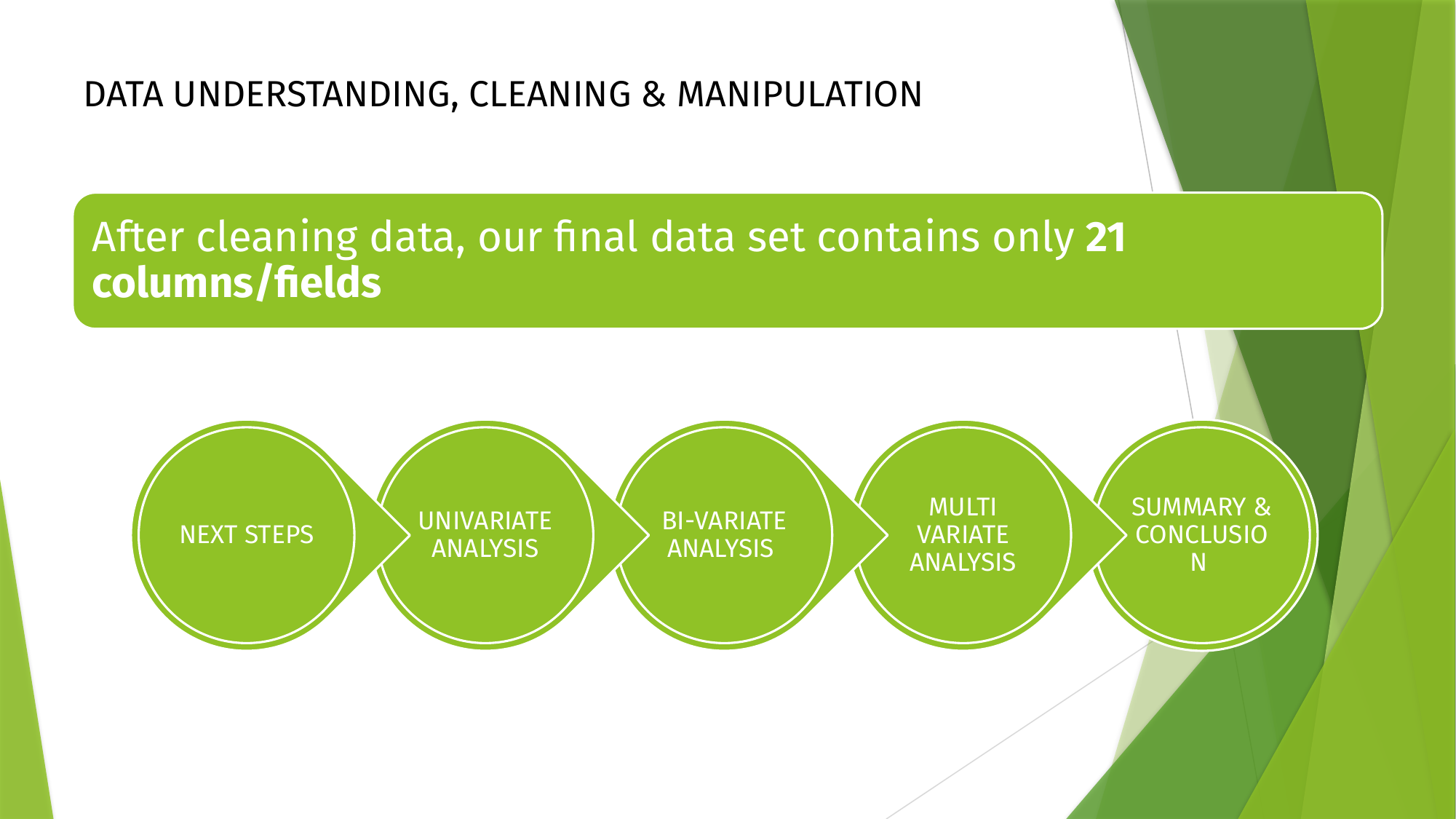

DATA UNDERSTANDING, CLEANING & MANIPULATION

After cleaning data, our final data set contains only 21 columns/fields
SUMMARY & CONCLUSION
MULTI VARIATE ANALYSIS
BI-VARIATE ANALYSIS
UNIVARIATE ANALYSIS
NEXT STEPS